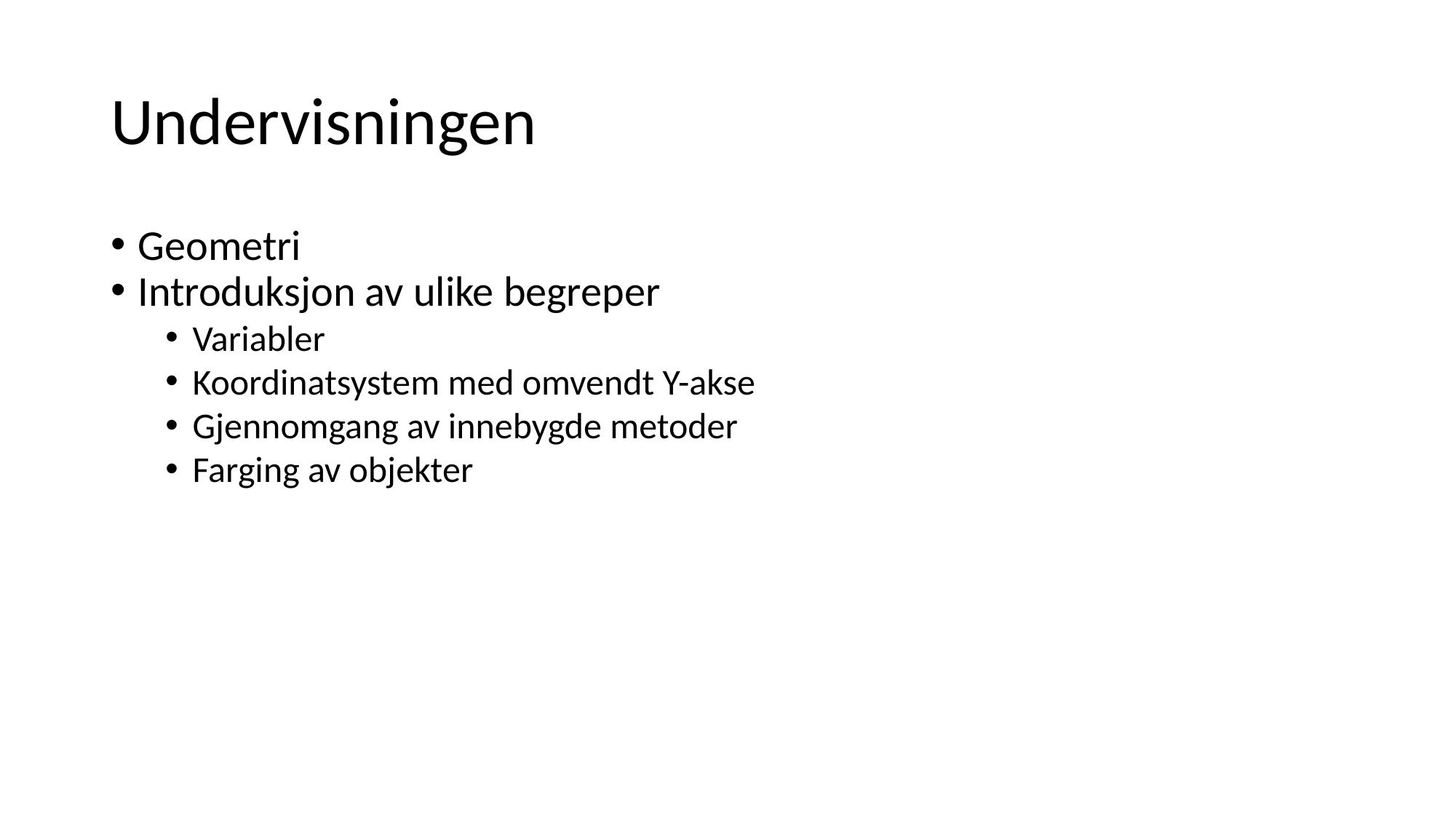

Undervisningen
Geometri
Introduksjon av ulike begreper
Variabler
Koordinatsystem med omvendt Y-akse
Gjennomgang av innebygde metoder
Farging av objekter